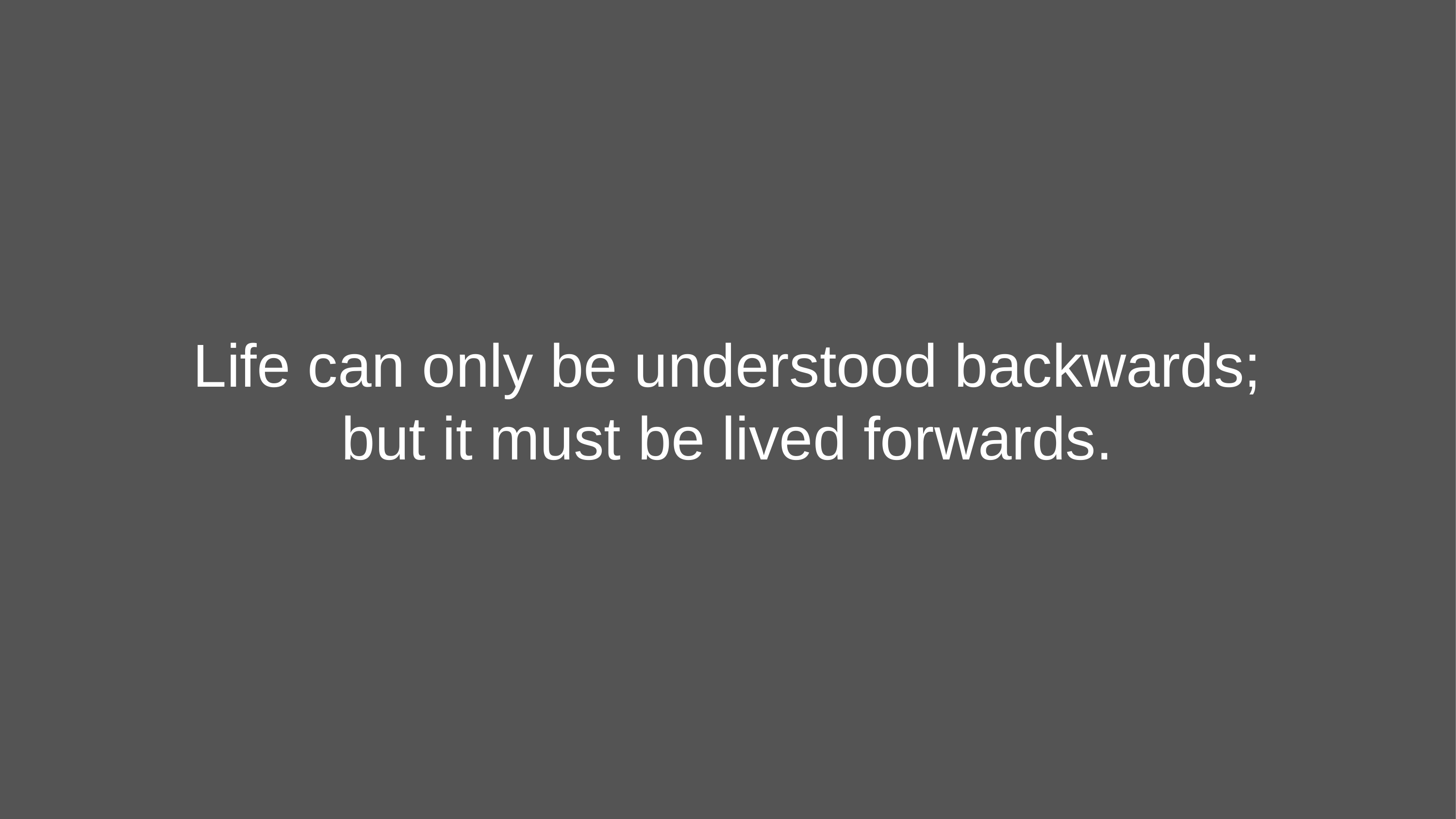

# Life can only be understood backwards; but it must be lived forwards.